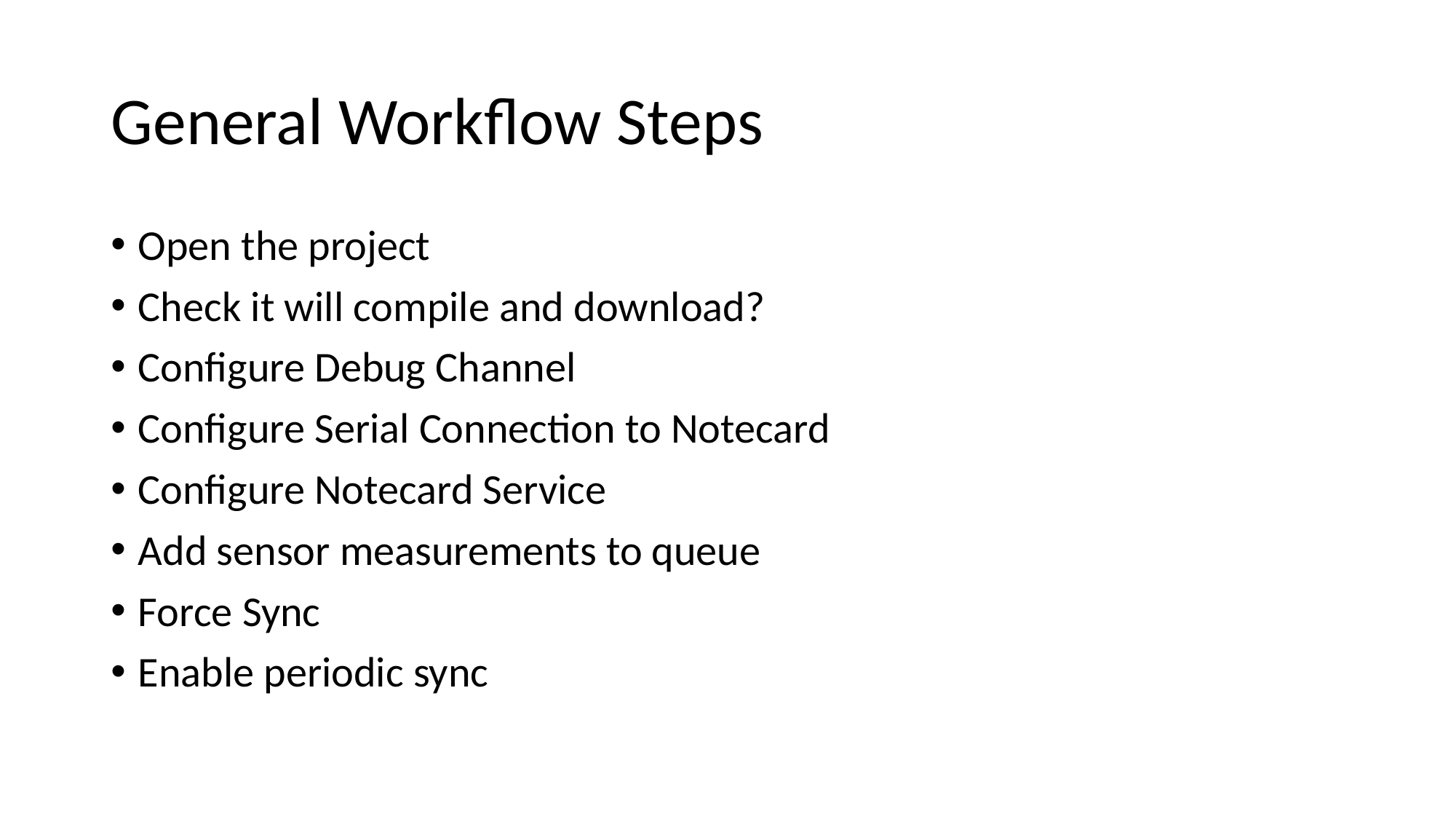

# General Workflow Steps
Open the project
Check it will compile and download?
Configure Debug Channel
Configure Serial Connection to Notecard
Configure Notecard Service
Add sensor measurements to queue
Force Sync
Enable periodic sync